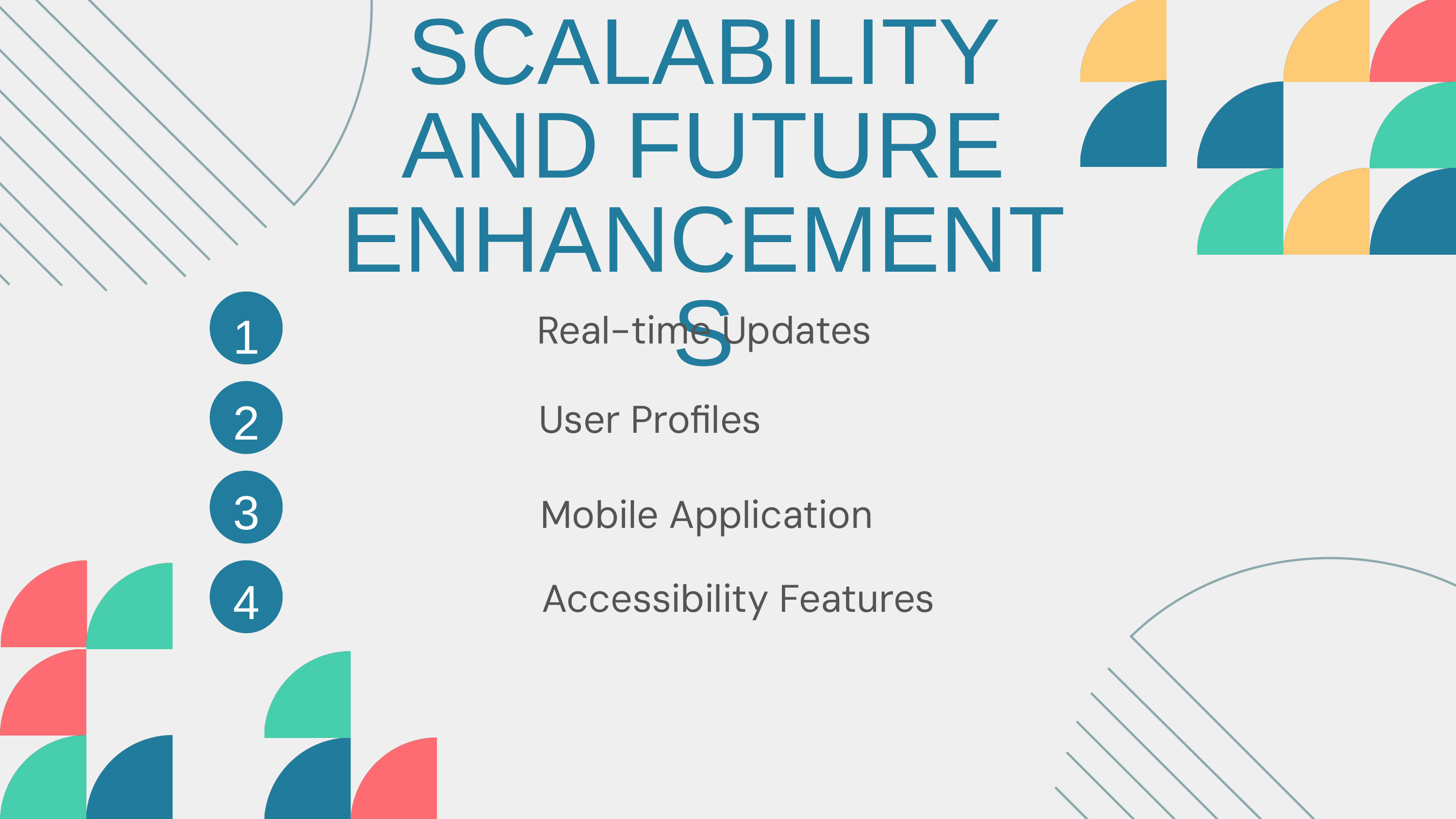

SCALABILITY AND FUTURE ENHANCEMENTS

1
Real-time Updates
2

User Profiles
3

Mobile Application
4

Accessibility Features